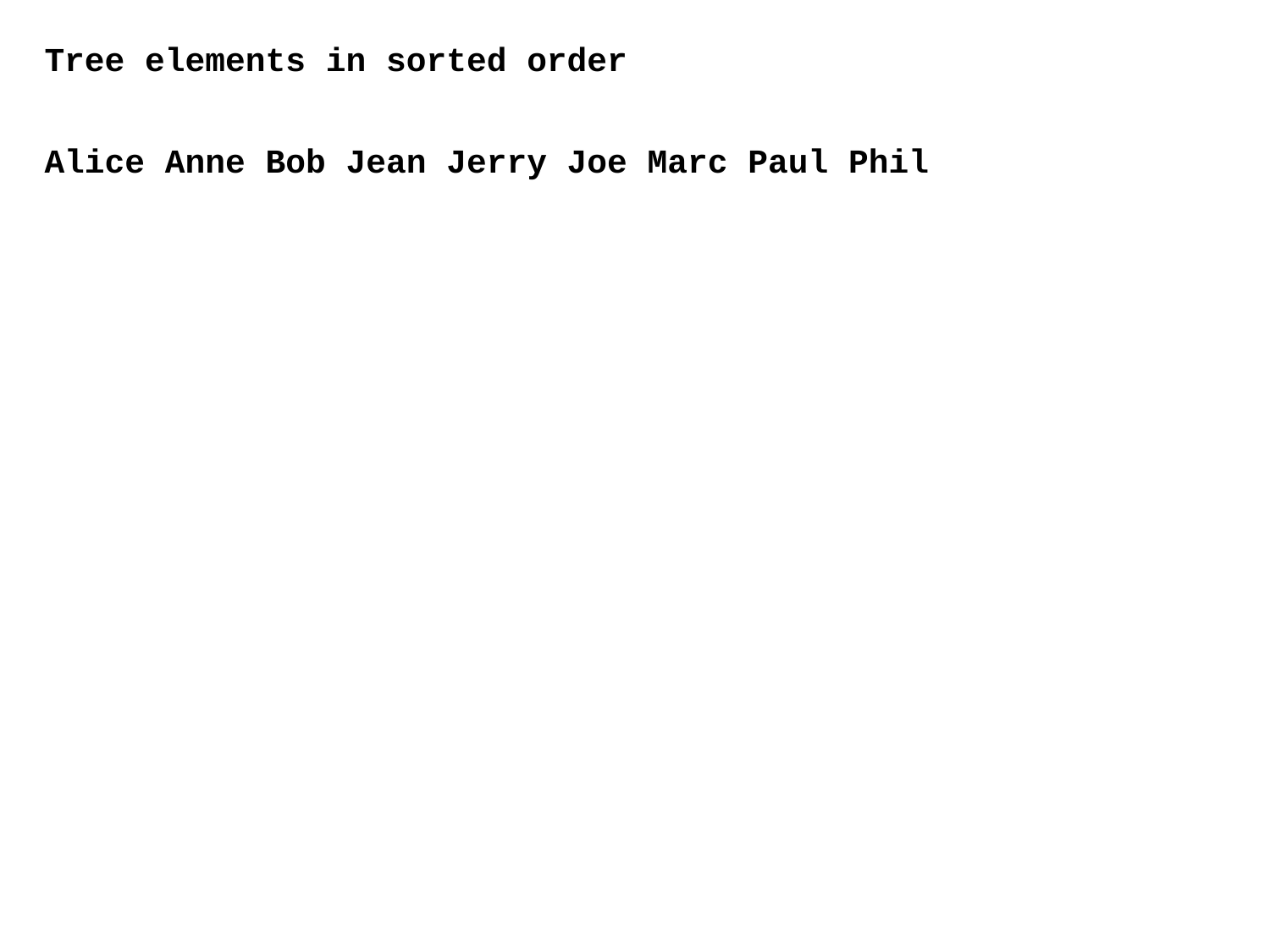

Tree elements in sorted order

Alice Anne Bob Jean Jerry Joe Marc Paul Phil